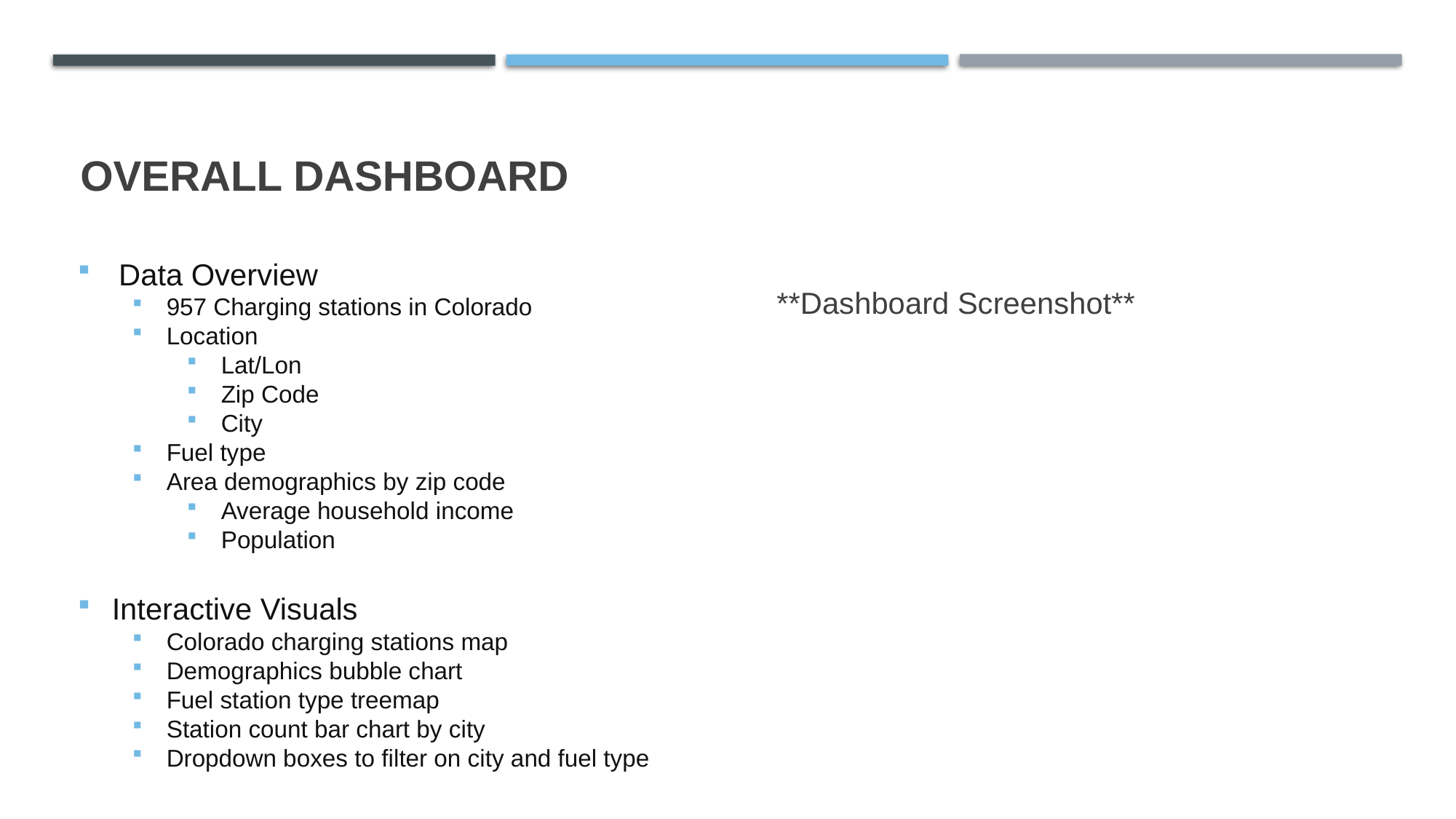

# Overall dashboard
Data Overview
957 Charging stations in Colorado
Location
Lat/Lon
Zip Code
City
Fuel type
Area demographics by zip code
Average household income
Population

Interactive Visuals
Colorado charging stations map
Demographics bubble chart
Fuel station type treemap
Station count bar chart by city
Dropdown boxes to filter on city and fuel type

**Dashboard Screenshot**